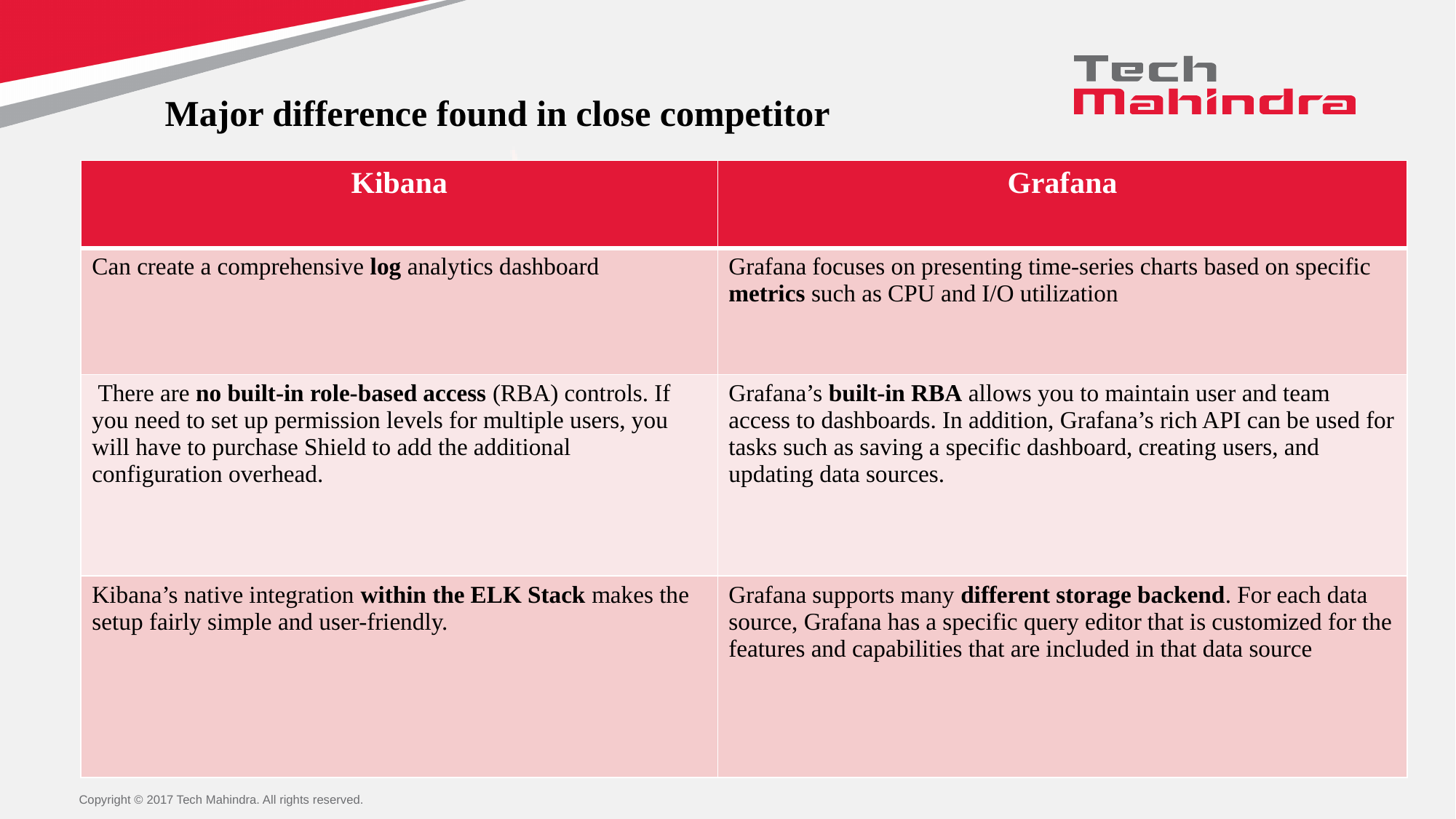

Major difference found in close competitor
| Kibana | Grafana |
| --- | --- |
| Can create a comprehensive log analytics dashboard | Grafana focuses on presenting time-series charts based on specific metrics such as CPU and I/O utilization |
| There are no built-in role-based access (RBA) controls. If you need to set up permission levels for multiple users, you will have to purchase Shield to add the additional configuration overhead. | Grafana’s built-in RBA allows you to maintain user and team access to dashboards. In addition, Grafana’s rich API can be used for tasks such as saving a specific dashboard, creating users, and updating data sources. |
| Kibana’s native integration within the ELK Stack makes the setup fairly simple and user-friendly. | Grafana supports many different storage backend. For each data source, Grafana has a specific query editor that is customized for the features and capabilities that are included in that data source |